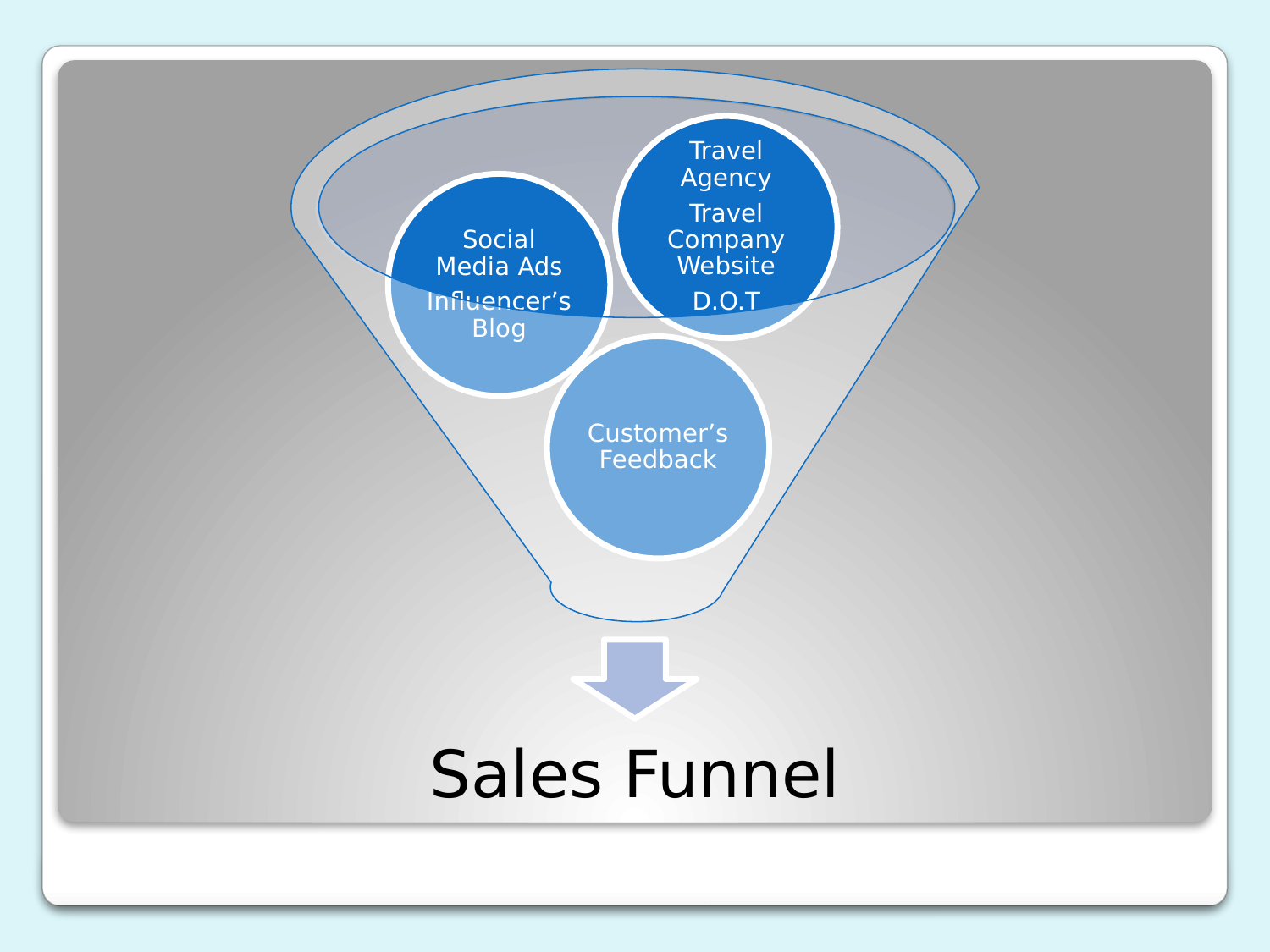

Sales Funnel
Customer’s Feedback
Social Media Ads
Influencer’s Blog
Travel Agency
Travel Company Website
D.O.T